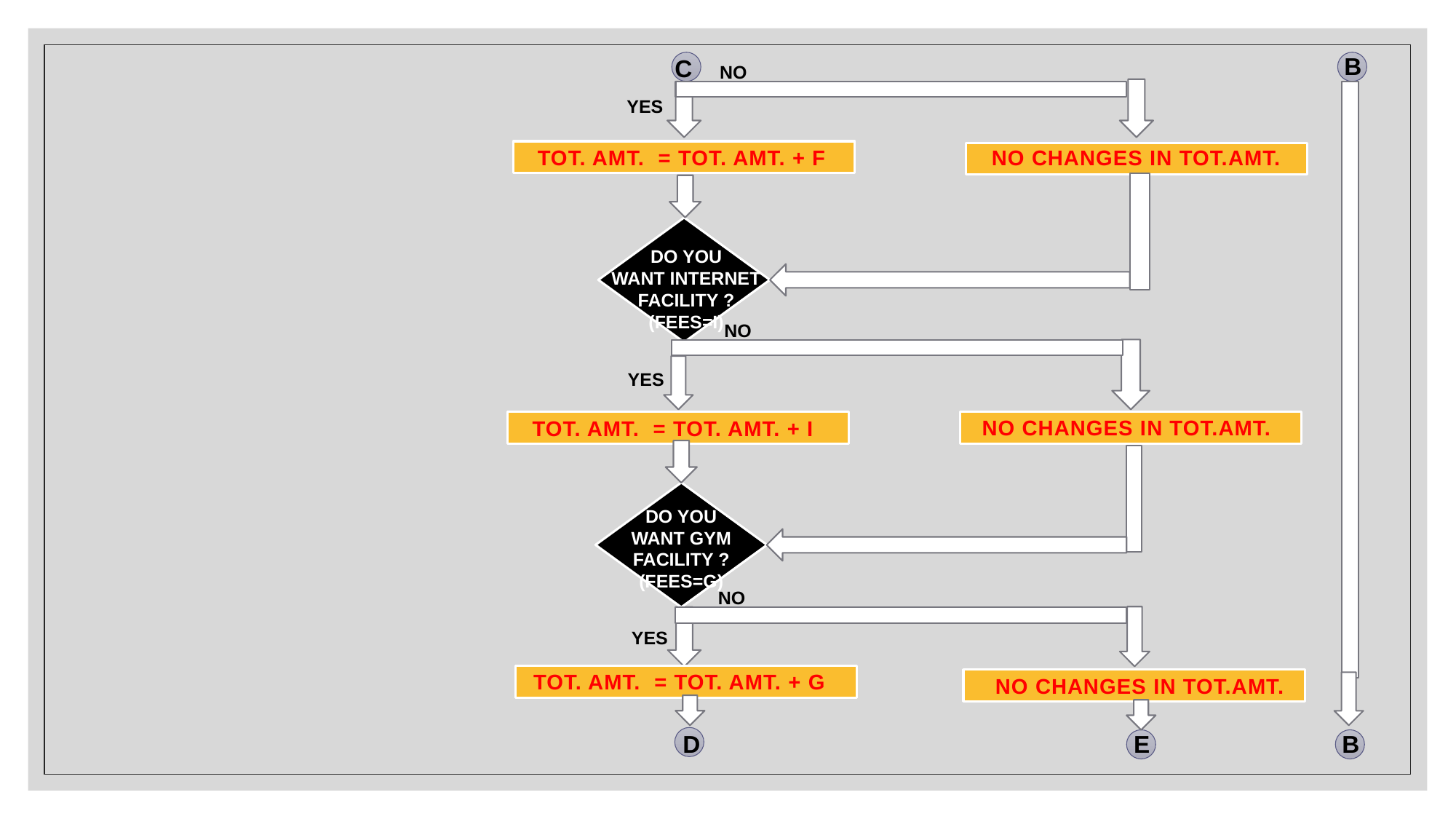

B
C

NO

YES
TOT. AMT.  = TOT. AMT. + F
NO CHANGES IN TOT.AMT.

DO YOU
WANT INTERNET
FACILITY ?
(FEES=I)

NO

YES
NO CHANGES IN TOT.AMT.
TOT. AMT.  = TOT. AMT. + I

DO YOU
WANT GYM
FACILITY ?
(FEES=G)

NO

YES
TOT. AMT.  = TOT. AMT. + G

NO CHANGES IN TOT.AMT.

D
E
B